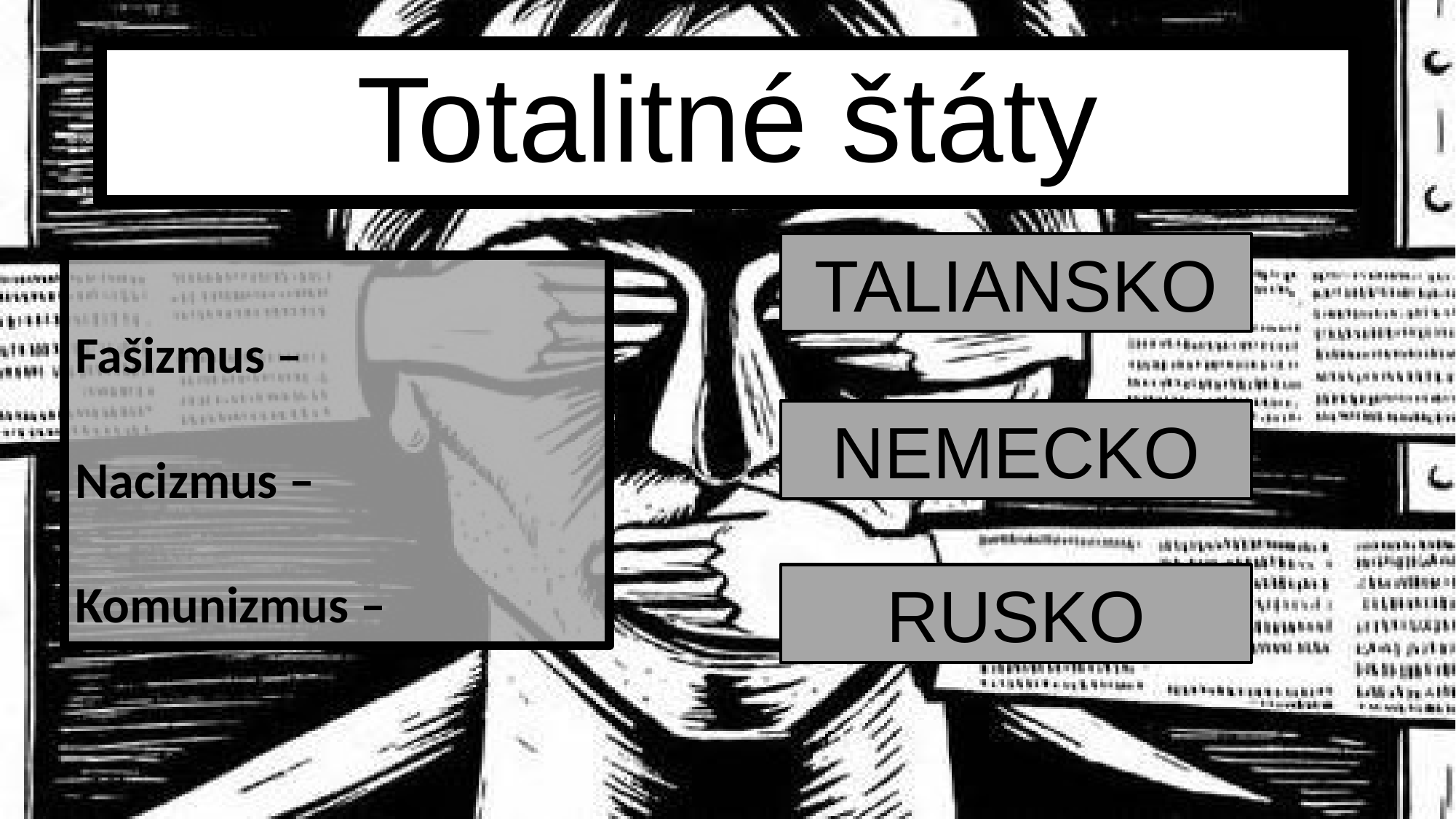

# Totalitné štáty
TALIANSKO

Fašizmus –

Nacizmus –

Komunizmus –

NEMECKO
RUSKO